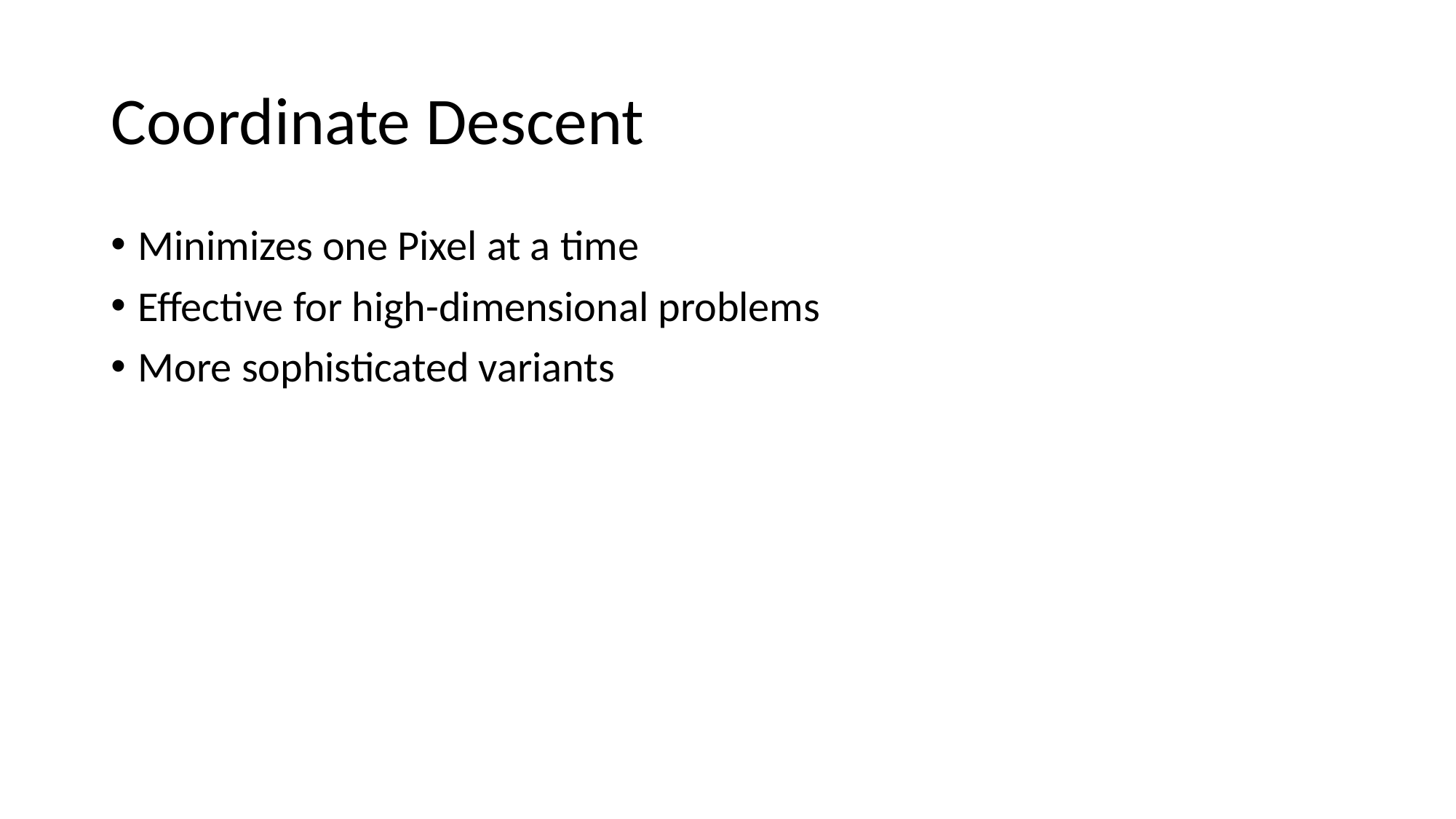

# Coordinate Descent
Minimizes one Pixel at a time
Effective for high-dimensional problems
More sophisticated variants